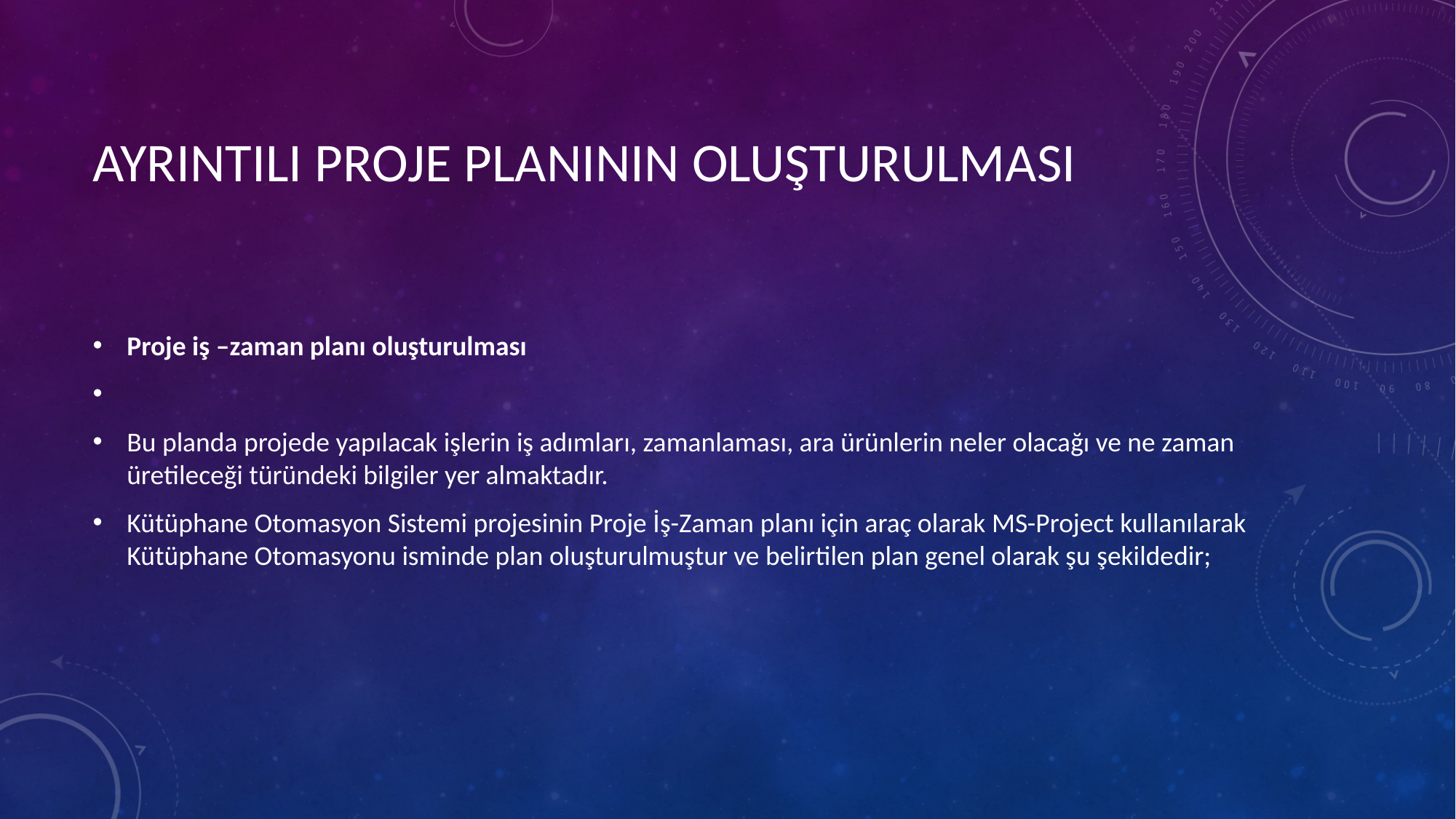

# Ayrıntılı Proje Planının Oluşturulması
Proje iş –zaman planı oluşturulması

Bu planda projede yapılacak işlerin iş adımları, zamanlaması, ara ürünlerin neler olacağı ve ne zaman üretileceği türündeki bilgiler yer almaktadır.
Kütüphane Otomasyon Sistemi projesinin Proje İş-Zaman planı için araç olarak MS-Project kullanılarak Kütüphane Otomasyonu isminde plan oluşturulmuştur ve belirtilen plan genel olarak şu şekildedir;